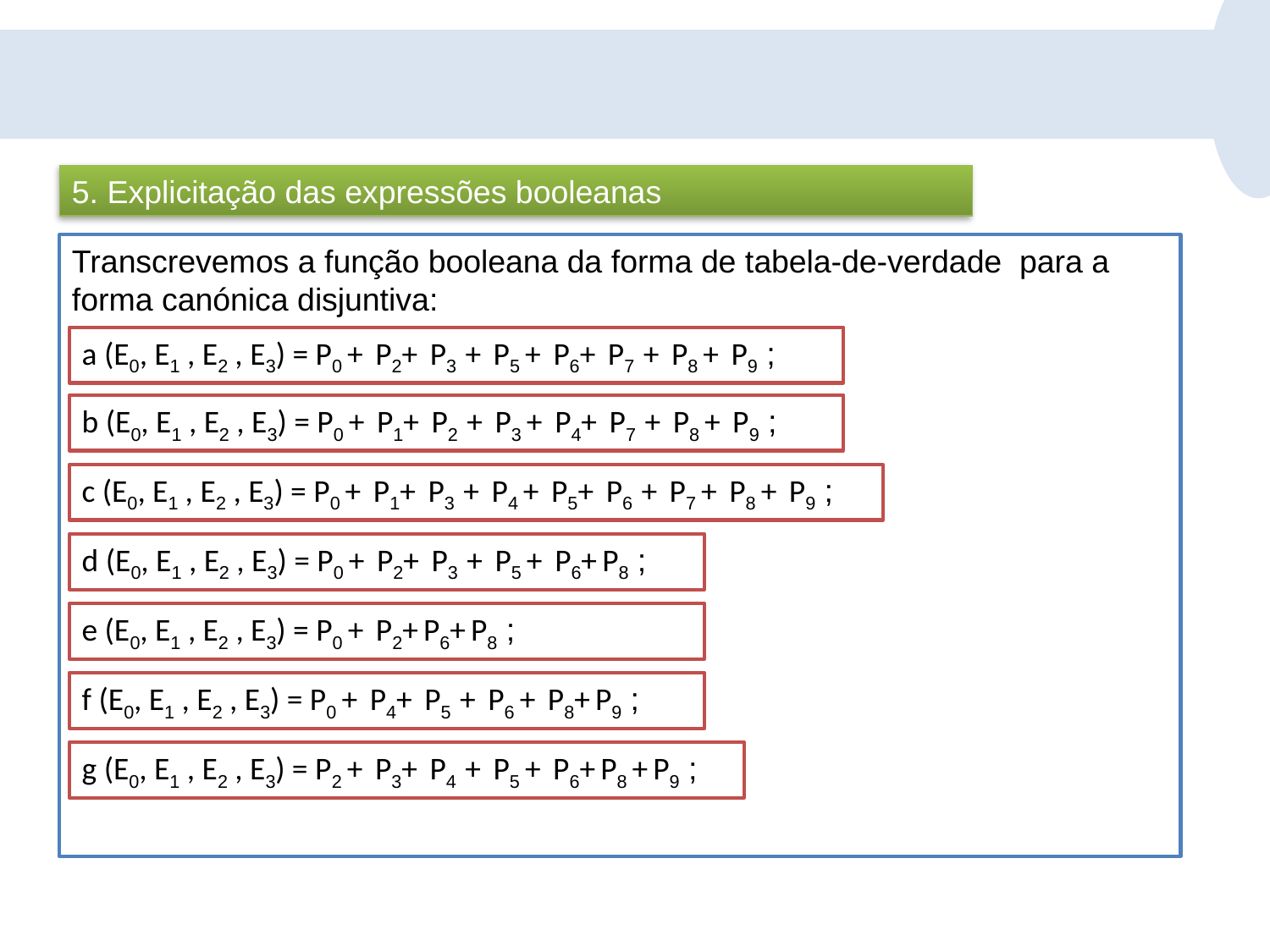

5. Explicitação das expressões booleanas
Transcrevemos a função booleana da forma de tabela-de-verdade  para a
forma canónica disjuntiva:

a (E0, E1 , E2 , E3) = P0 +  P2+  P3 +  P5 +  P6+  P7 +  P8 +  P9 ;
b (E0, E1 , E2 , E3) = P0 +  P1+  P2 +  P3 +  P4+  P7 +  P8 +  P9 ;
c (E0, E1 , E2 , E3) = P0 +  P1+  P3 +  P4 +  P5+  P6 +  P7 +  P8 +  P9 ;
d (E0, E1 , E2 , E3) = P0 +  P2+  P3 +  P5 +  P6+ P8 ;
e (E0, E1 , E2 , E3) = P0 +  P2+ P6+ P8 ;
f (E0, E1 , E2 , E3) = P0 +  P4+  P5 +  P6 +  P8+ P9 ;
g (E0, E1 , E2 , E3) = P2 +  P3+  P4 +  P5 +  P6+ P8 + P9 ;